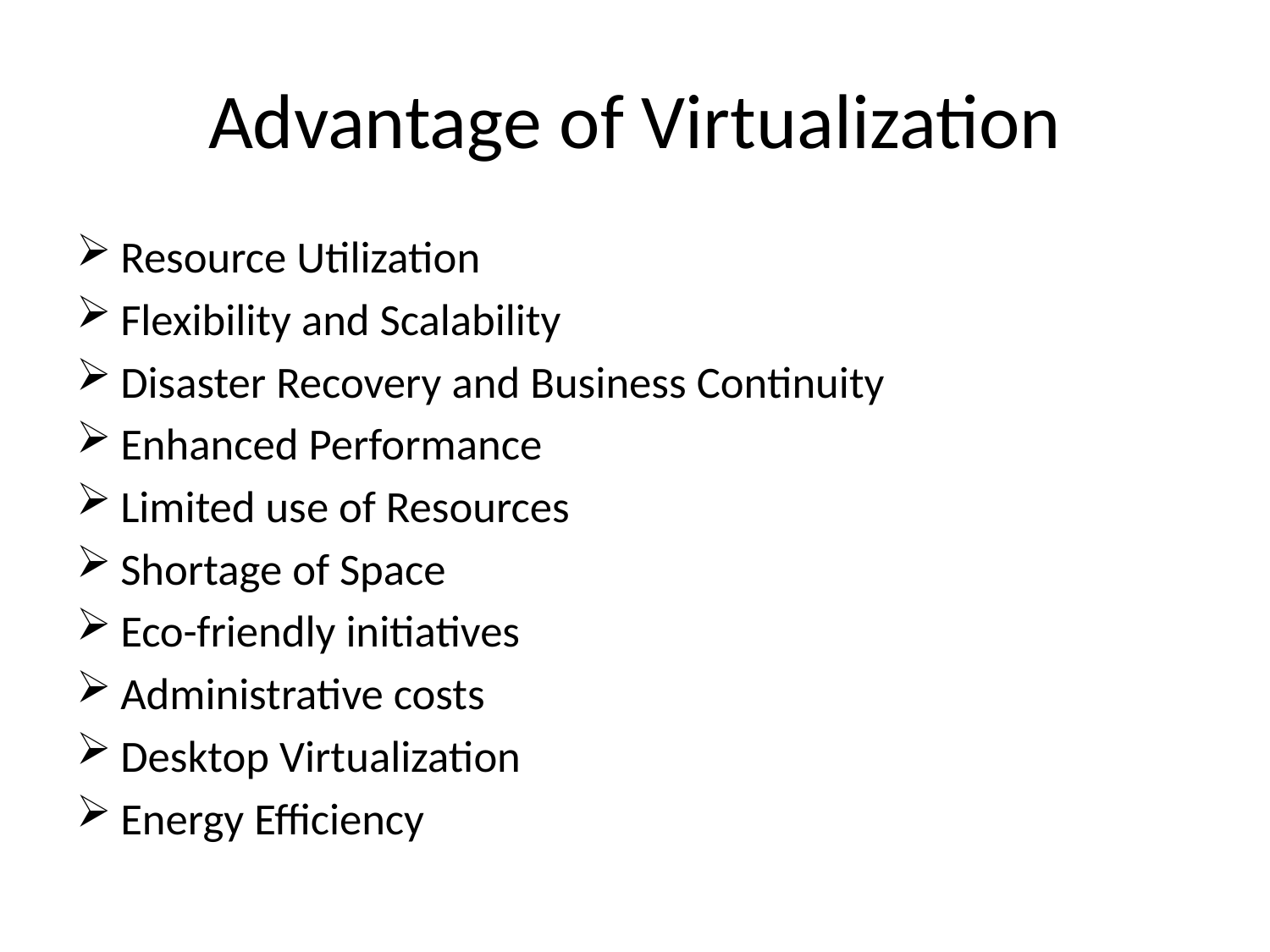

# Advantage of Virtualization
Resource Utilization
Flexibility and Scalability
Disaster Recovery and Business Continuity
Enhanced Performance
Limited use of Resources
Shortage of Space
Eco-friendly initiatives
Administrative costs
Desktop Virtualization
Energy Efficiency